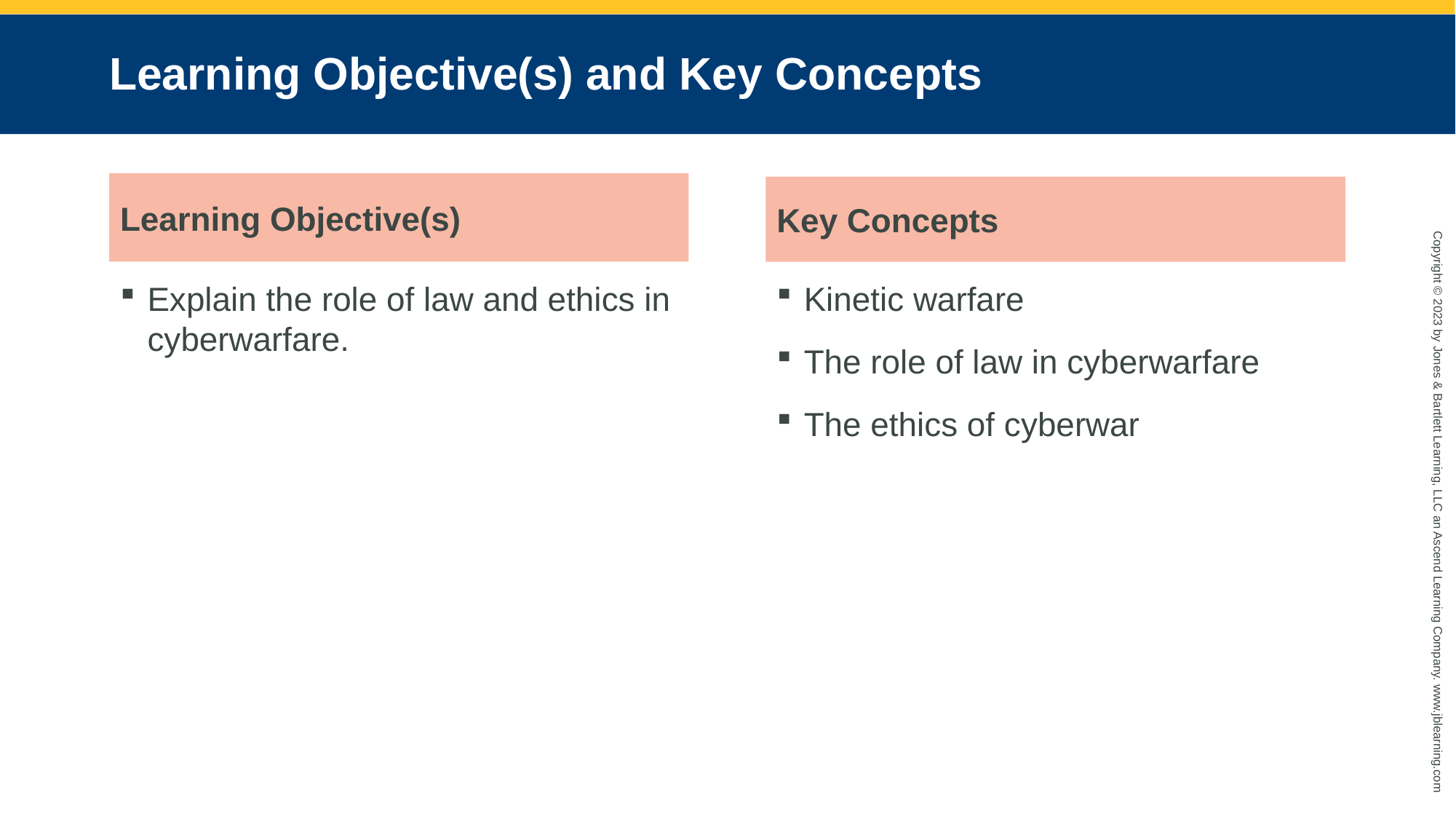

# Learning Objective(s) and Key Concepts
Learning Objective(s)
Key Concepts
Explain the role of law and ethics in cyberwarfare.

Kinetic warfare
The role of law in cyberwarfare
The ethics of cyberwar